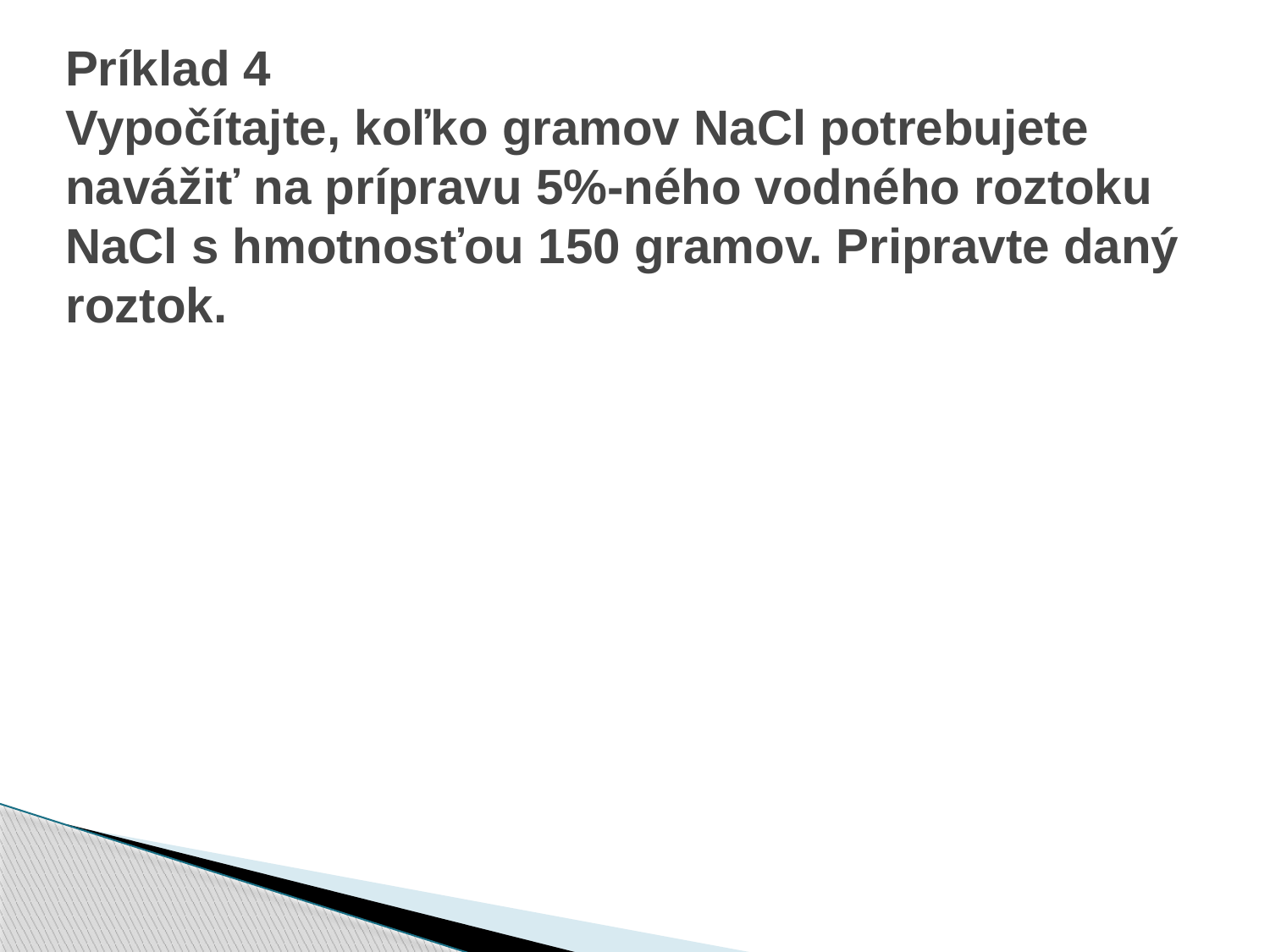

# Príklad 4 Vypočítajte, koľko gramov NaCl potrebujete navážiť na prípravu 5%-ného vodného roztoku NaCl s hmotnosťou 150 gramov. Pripravte daný roztok.